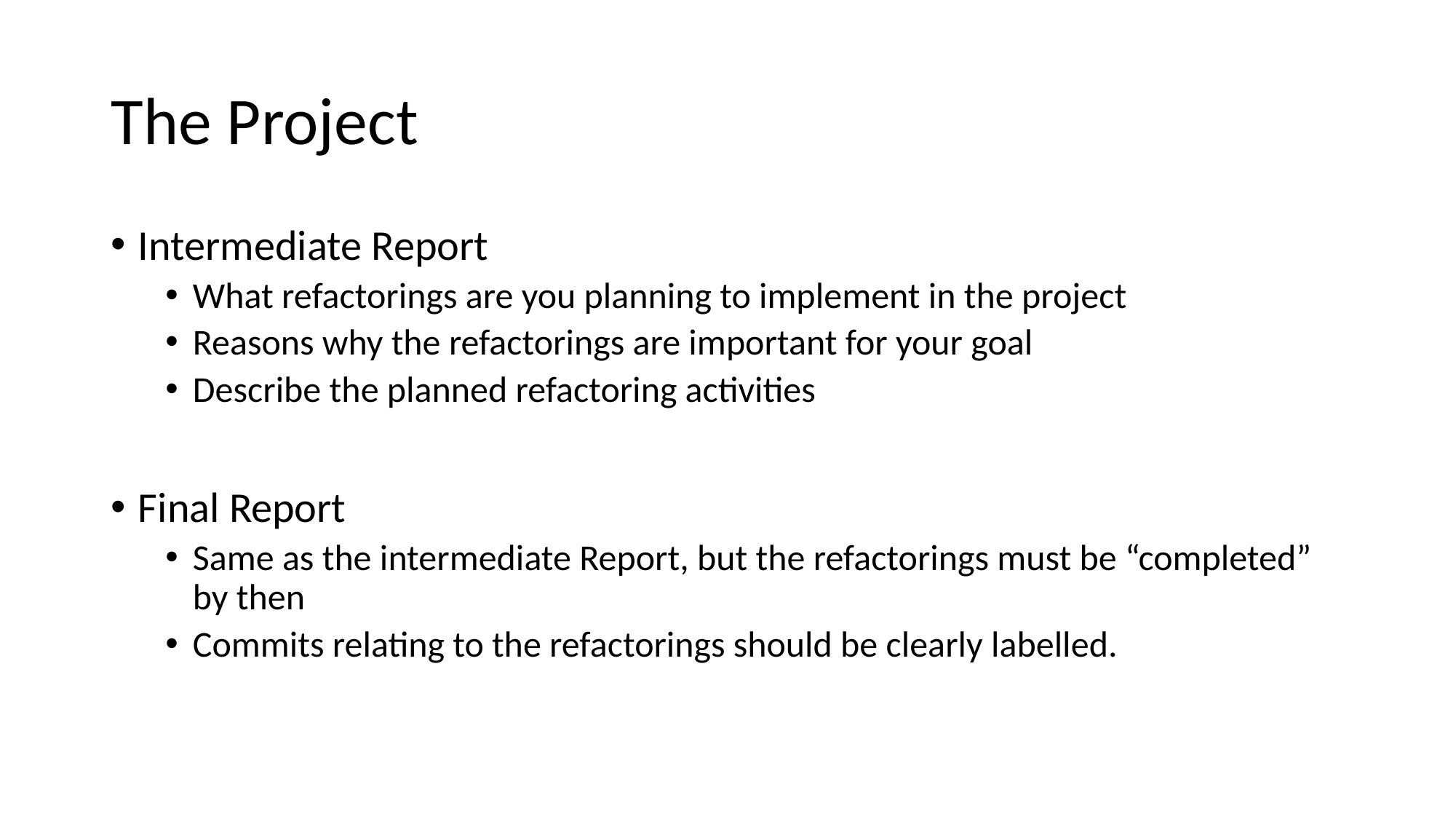

# The Project
Intermediate Report
What refactorings are you planning to implement in the project
Reasons why the refactorings are important for your goal
Describe the planned refactoring activities

Final Report
Same as the intermediate Report, but the refactorings must be “completed” by then
Commits relating to the refactorings should be clearly labelled.